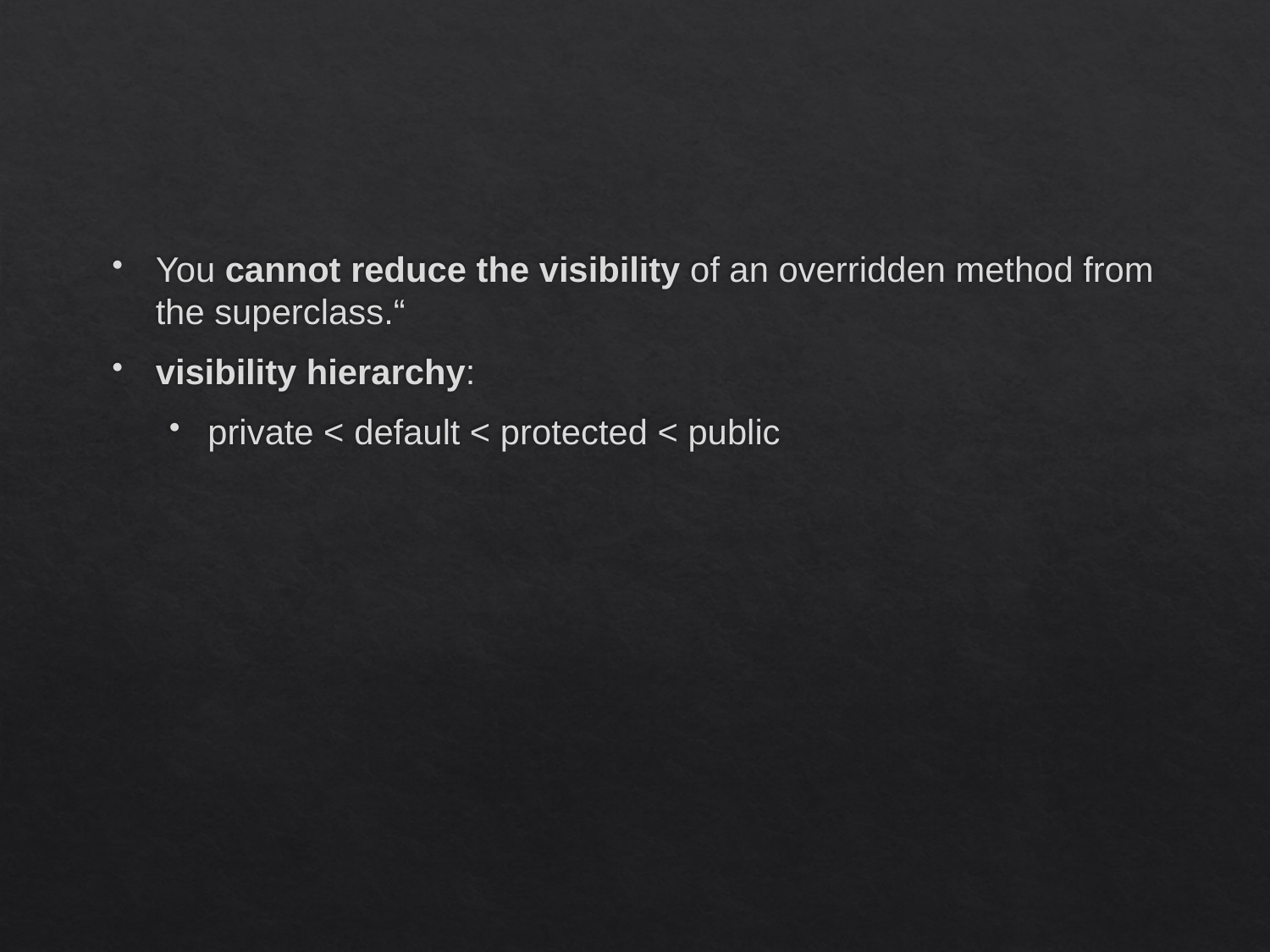

#
You cannot reduce the visibility of an overridden method from the superclass.“
visibility hierarchy:
private < default < protected < public